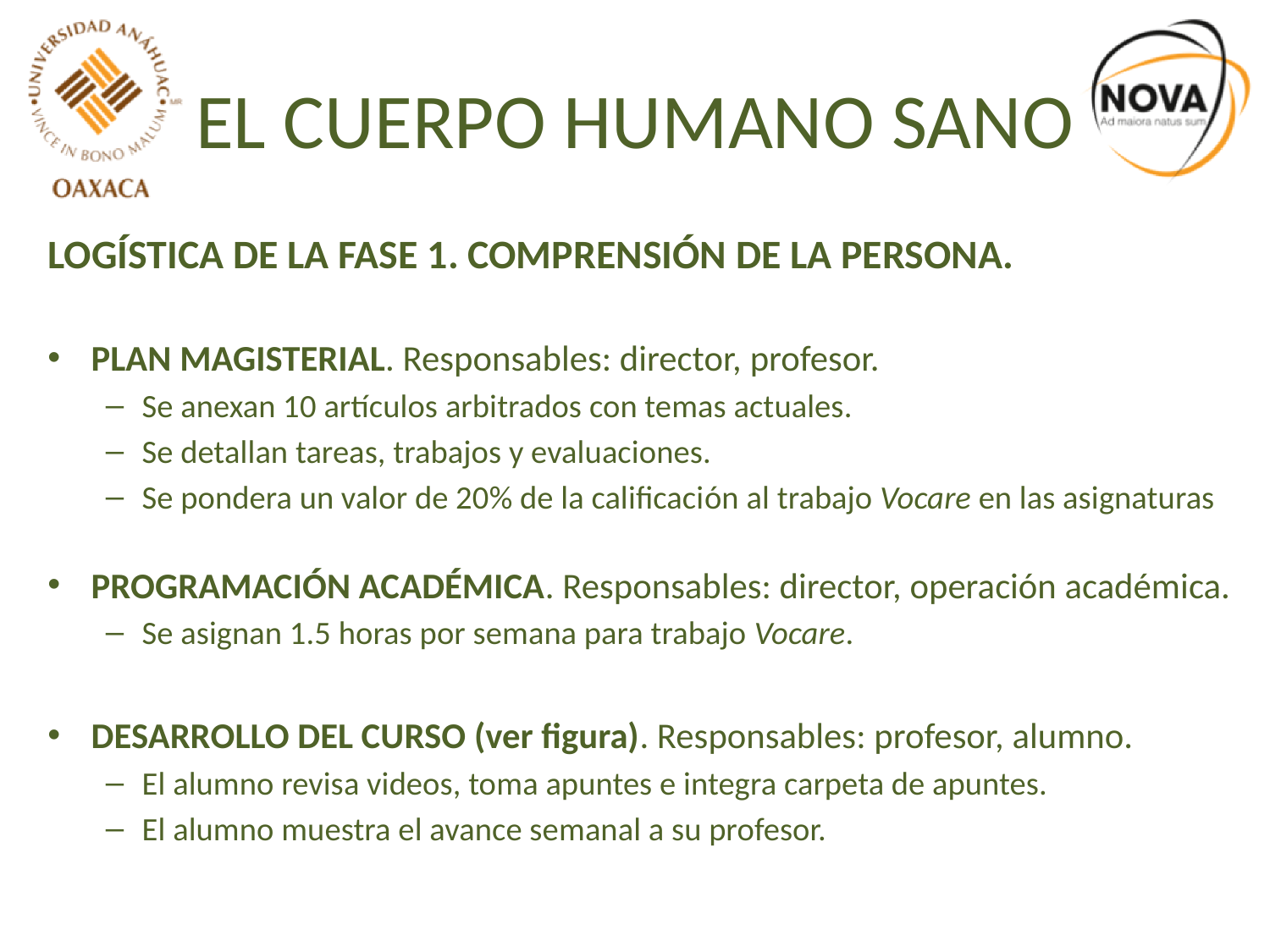

# EL CUERPO HUMANO SANO
LOGÍSTICA DE LA FASE 1. COMPRENSIÓN DE LA PERSONA.

PLAN MAGISTERIAL. Responsables: director, profesor.
Se anexan 10 artículos arbitrados con temas actuales.
Se detallan tareas, trabajos y evaluaciones.
Se pondera un valor de 20% de la calificación al trabajo Vocare en las asignaturas
PROGRAMACIÓN ACADÉMICA. Responsables: director, operación académica.
Se asignan 1.5 horas por semana para trabajo Vocare.

DESARROLLO DEL CURSO (ver figura). Responsables: profesor, alumno.
El alumno revisa videos, toma apuntes e integra carpeta de apuntes.
El alumno muestra el avance semanal a su profesor.